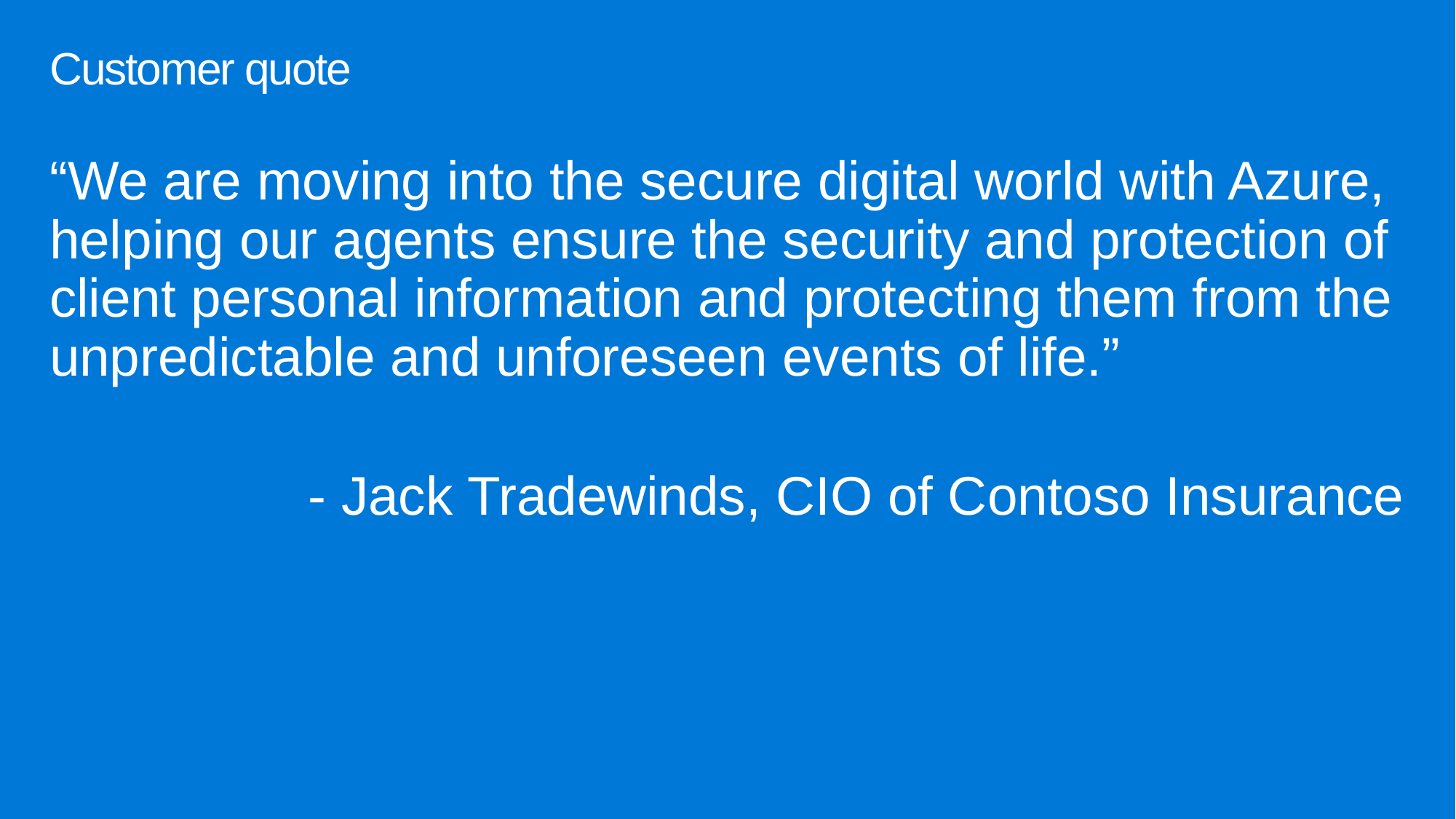

# Customer quote
“We are moving into the secure digital world with Azure, helping our agents ensure the security and protection of client personal information and protecting them from the unpredictable and unforeseen events of life.”

- Jack Tradewinds, CIO of Contoso Insurance